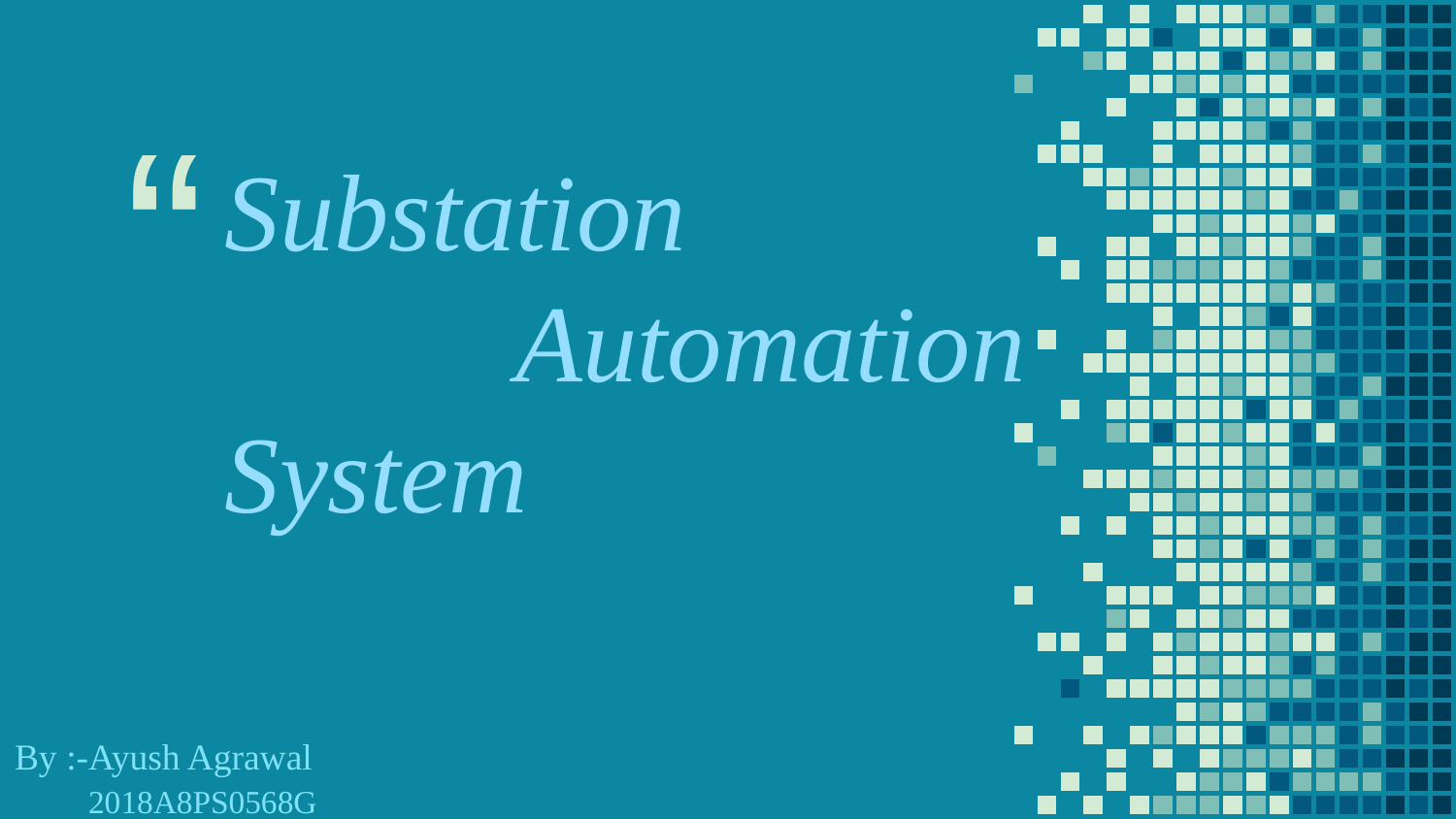

Substation
		Automation
System
By :-Ayush Agrawal
        2018A8PS0568G